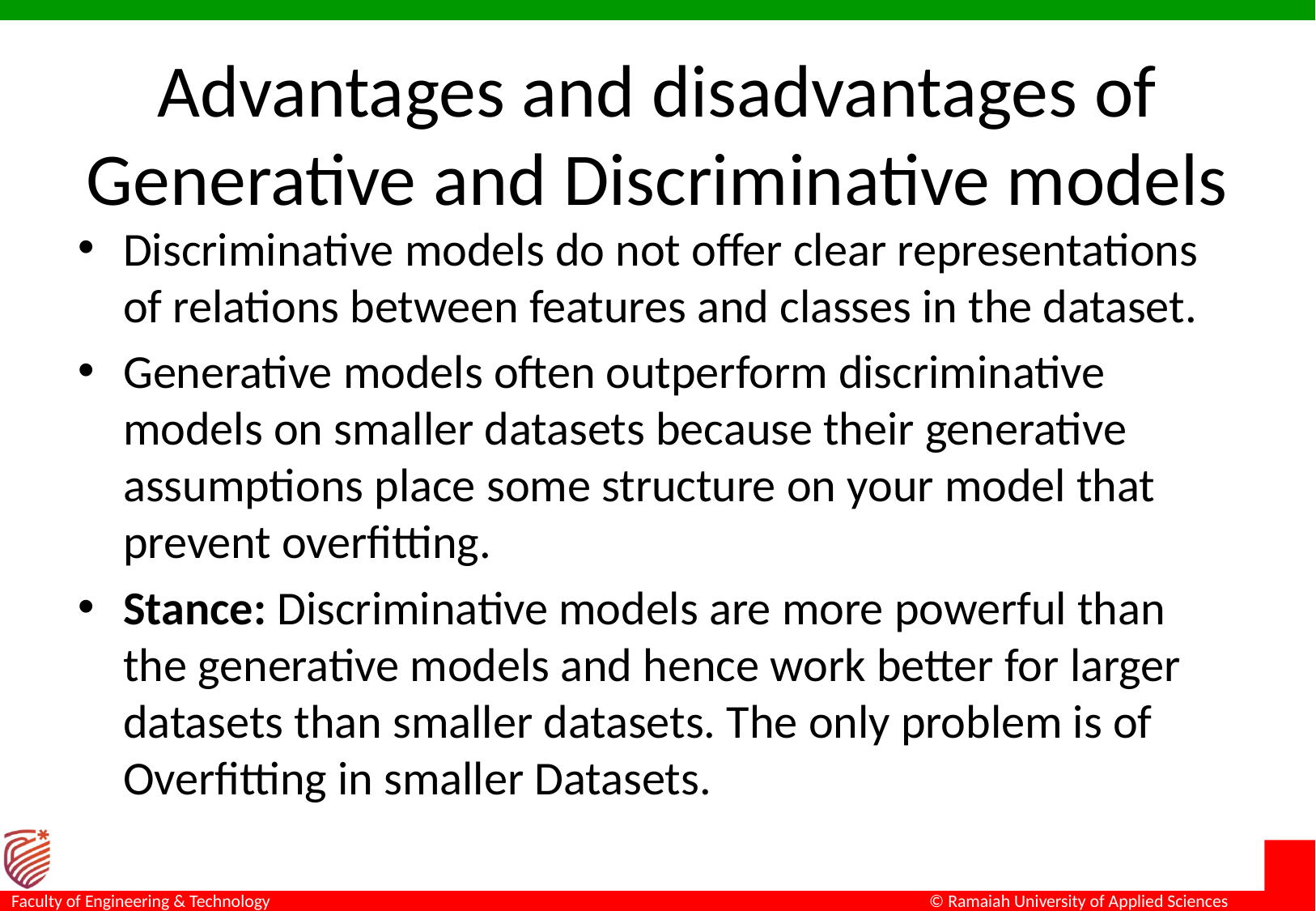

# Advantages and disadvantages of Generative and Discriminative models
Discriminative models do not offer clear representations of relations between features and classes in the dataset.
Generative models often outperform discriminative models on smaller datasets because their generative assumptions place some structure on your model that prevent overfitting.
Stance: Discriminative models are more powerful than the generative models and hence work better for larger datasets than smaller datasets. The only problem is of Overfitting in smaller Datasets.